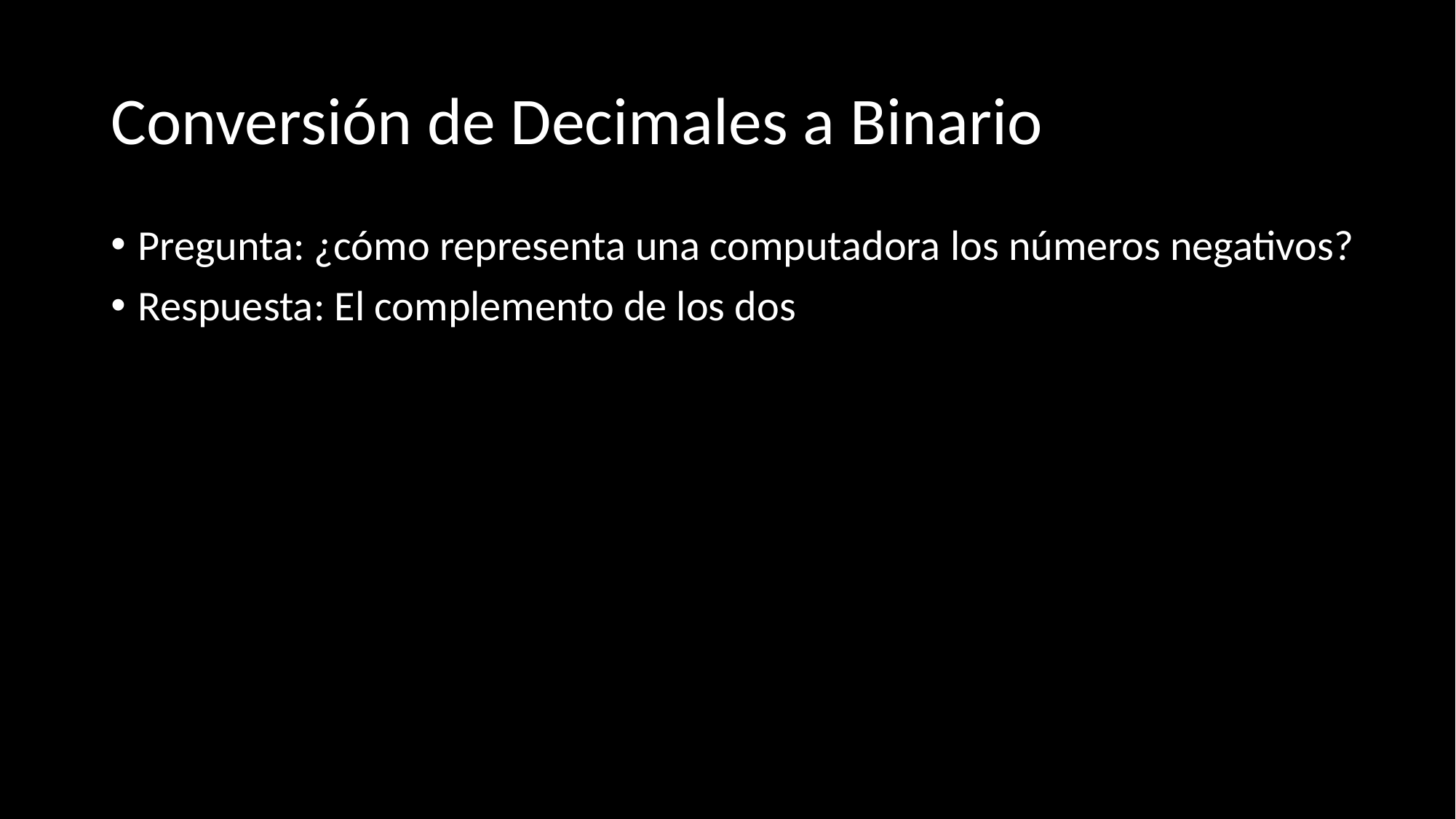

# Conversión de Decimales a Binario
Pregunta: ¿cómo representa una computadora los números negativos?
Respuesta: El complemento de los dos